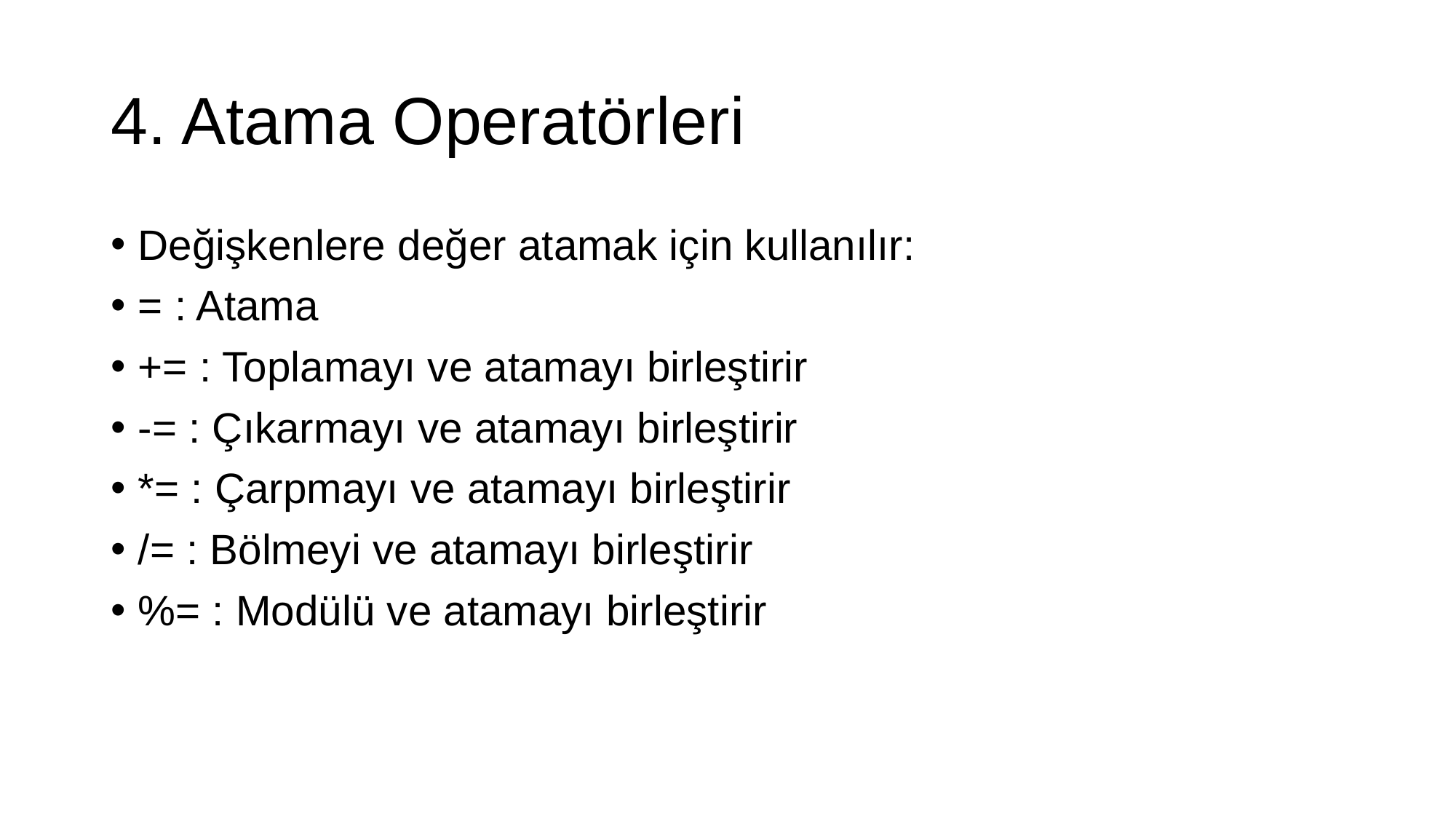

# 4. Atama Operatörleri
Değişkenlere değer atamak için kullanılır:
= : Atama
+= : Toplamayı ve atamayı birleştirir
-= : Çıkarmayı ve atamayı birleştirir
*= : Çarpmayı ve atamayı birleştirir
/= : Bölmeyi ve atamayı birleştirir
%= : Modülü ve atamayı birleştirir